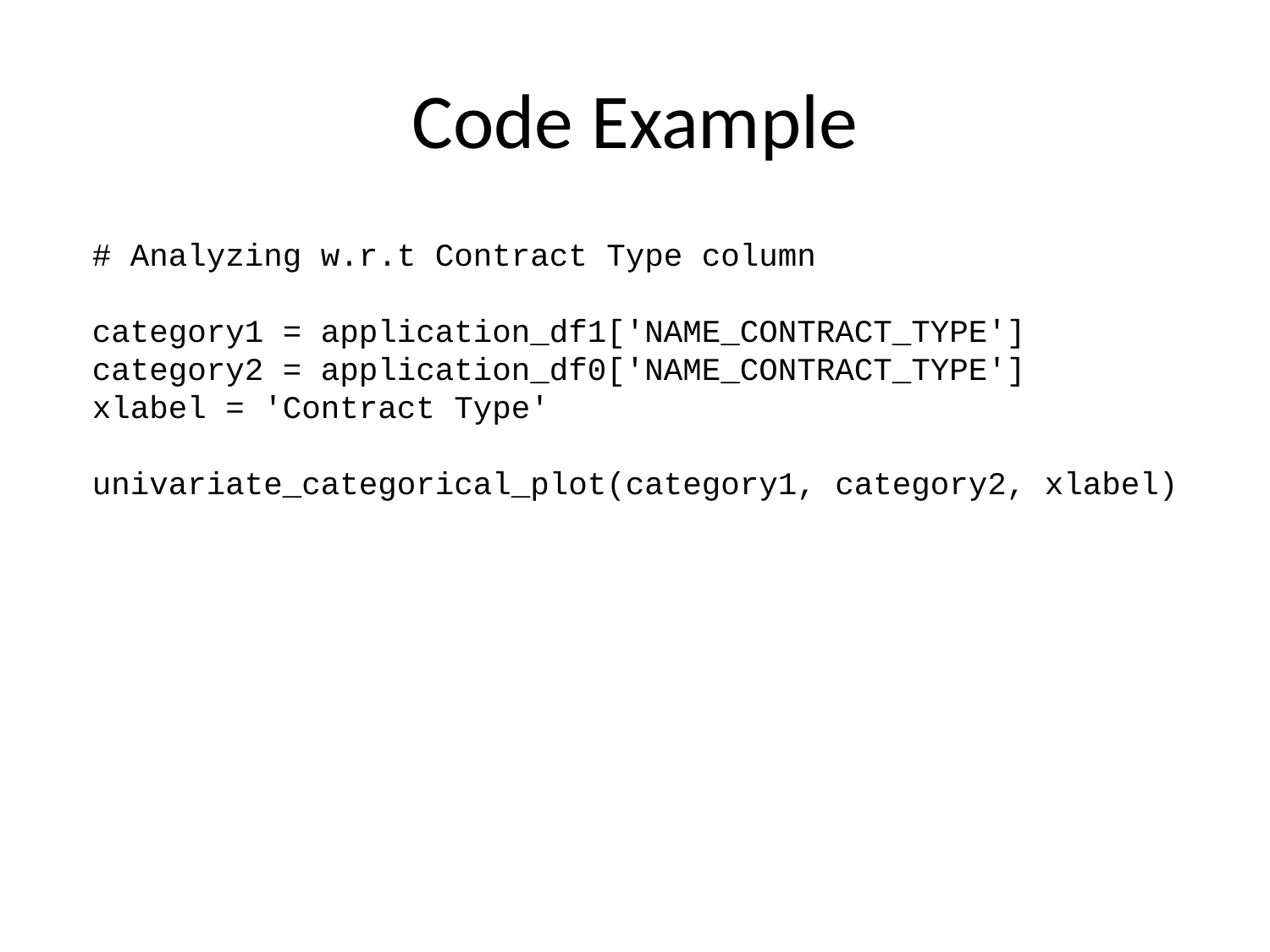

# Code Example

# Analyzing w.r.t Contract Type column category1 = application_df1['NAME_CONTRACT_TYPE'] category2 = application_df0['NAME_CONTRACT_TYPE'] xlabel = 'Contract Type' univariate_categorical_plot(category1, category2, xlabel)